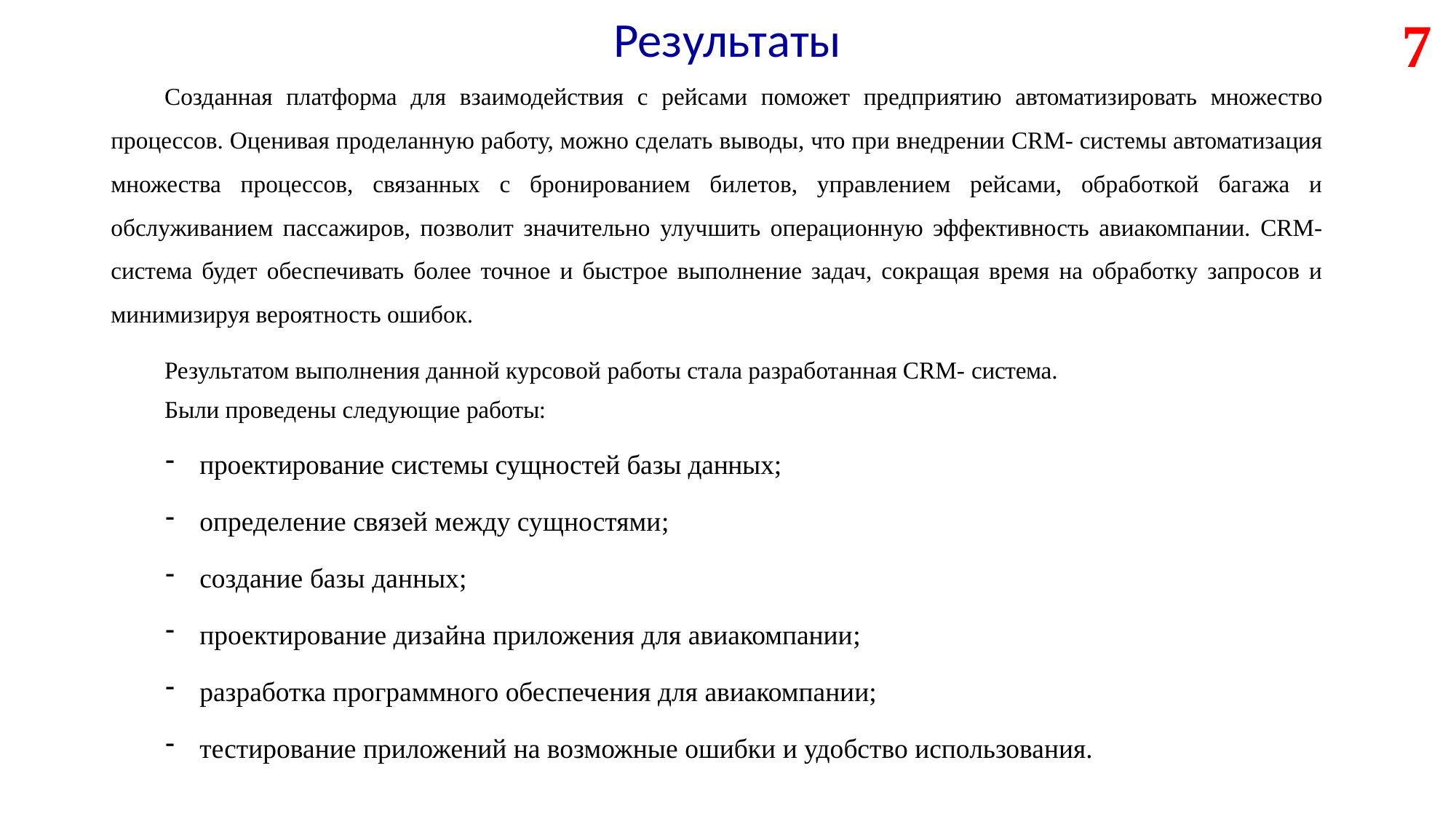

# Результаты
7
Созданная платформа для взаимодействия с рейсами поможет предприятию автоматизировать множество процессов. Оценивая проделанную работу, можно сделать выводы, что при внедрении CRM- системы автоматизация множества процессов, связанных с бронированием билетов, управлением рейсами, обработкой багажа и обслуживанием пассажиров, позволит значительно улучшить операционную эффективность авиакомпании. CRM-система будет обеспечивать более точное и быстрое выполнение задач, сокращая время на обработку запросов и минимизируя вероятность ошибок.
Результатом выполнения данной курсовой работы стала разработанная CRM- система.
Были проведены следующие работы:
проектирование системы сущностей базы данных;
определение связей между сущностями;
создание базы данных;
проектирование дизайна приложения для авиакомпании;
разработка программного обеспечения для авиакомпании;
тестирование приложений на возможные ошибки и удобство использования.